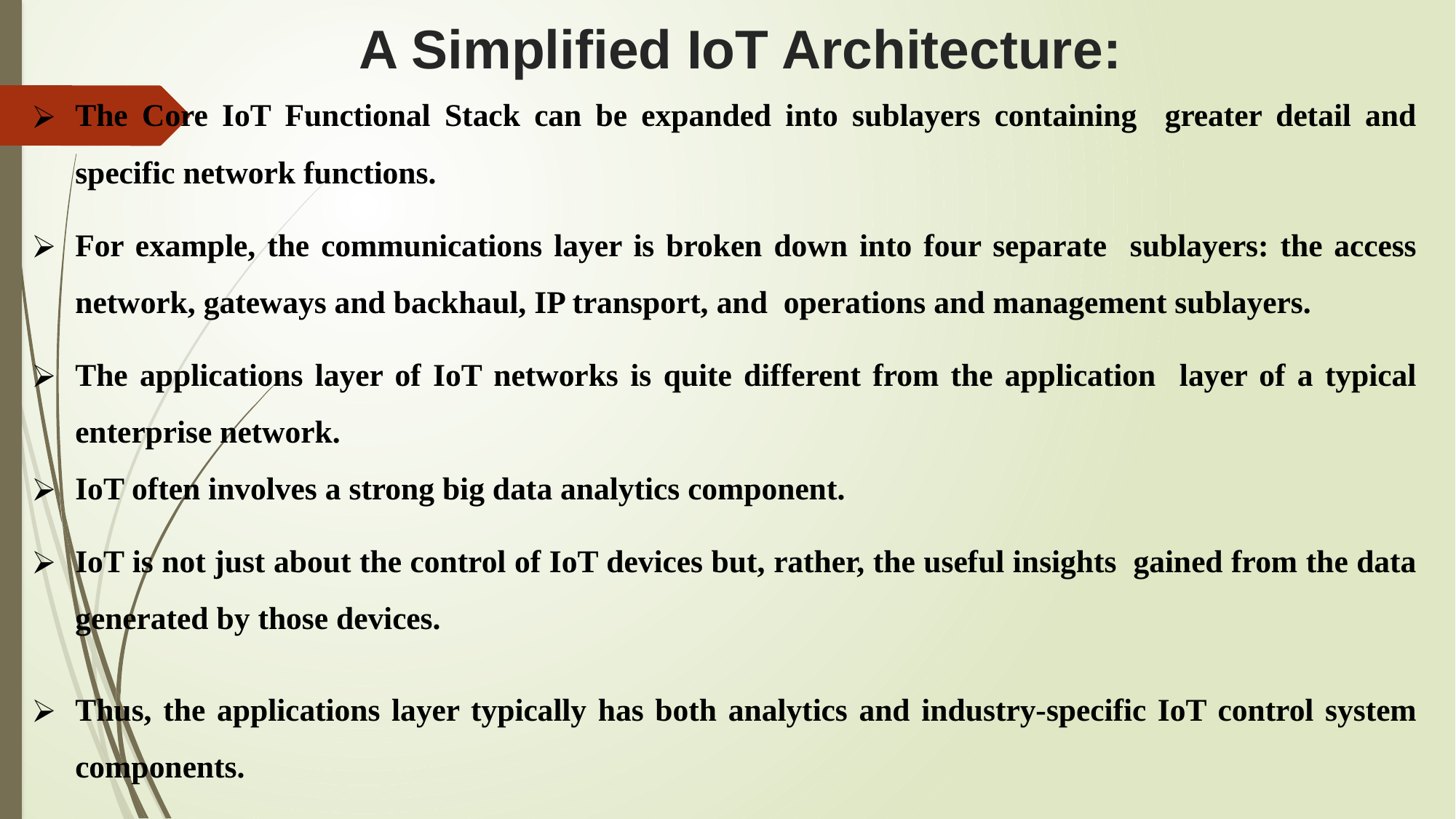

# A Simplified IoT Architecture:
The Core IoT Functional Stack can be expanded into sublayers containing  greater detail and specific network functions.
For example, the communications layer is broken down into four separate  sublayers: the access network, gateways and backhaul, IP transport, and  operations and management sublayers.
The applications layer of IoT networks is quite different from the application  layer of a typical enterprise network.
IoT often involves a strong big data analytics component.
IoT is not just about the control of IoT devices but, rather, the useful insights  gained from the data generated by those devices.
Thus, the applications layer typically has both analytics and industry-specific IoT control system components.